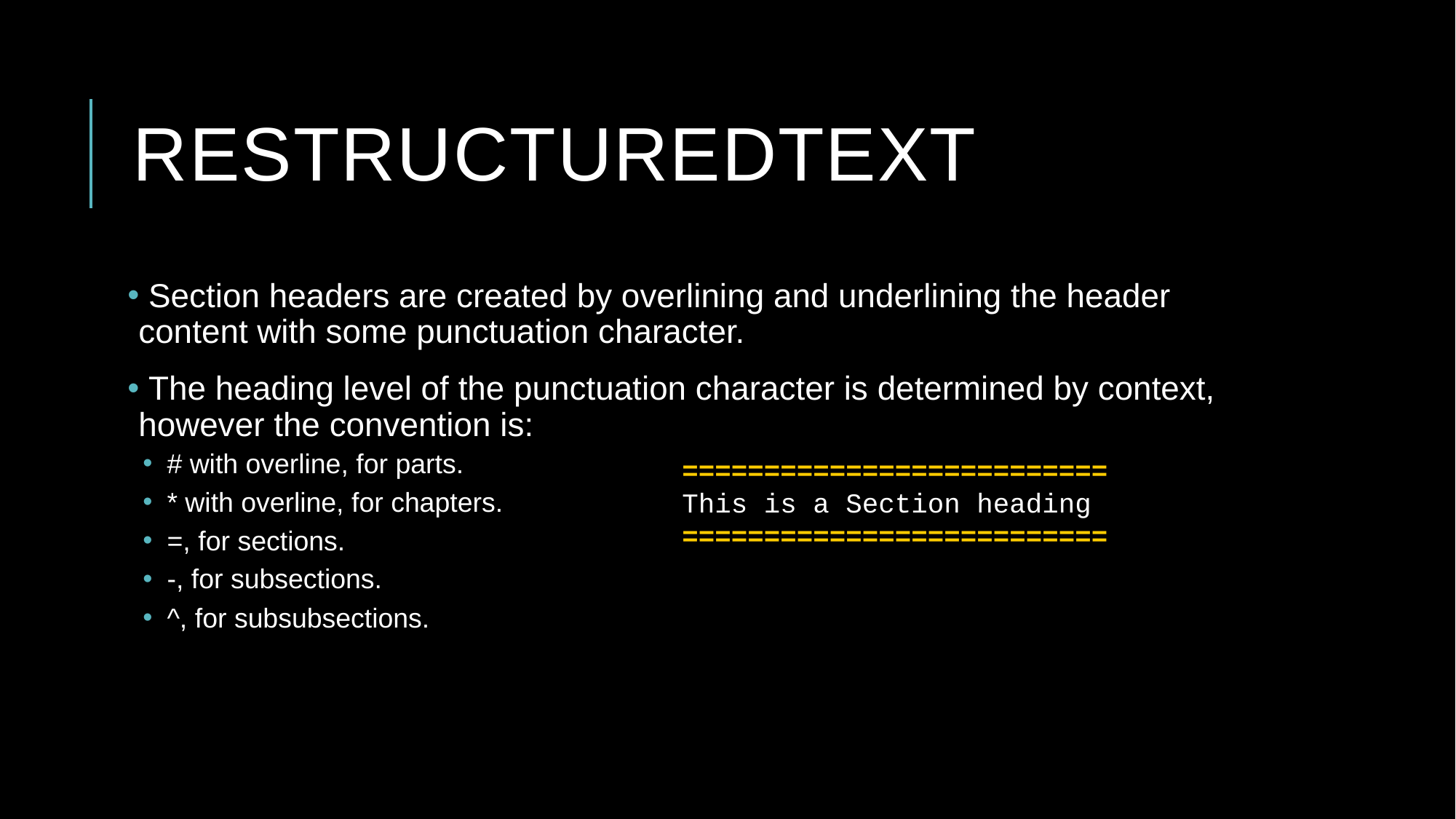

# Restructuredtext
 Section headers are created by overlining and underlining the header content with some punctuation character.
 The heading level of the punctuation character is determined by context, however the convention is:
 # with overline, for parts.
 * with overline, for chapters.
 =, for sections.
 -, for subsections.
 ^, for subsubsections.
==========================
This is a Section heading ==========================